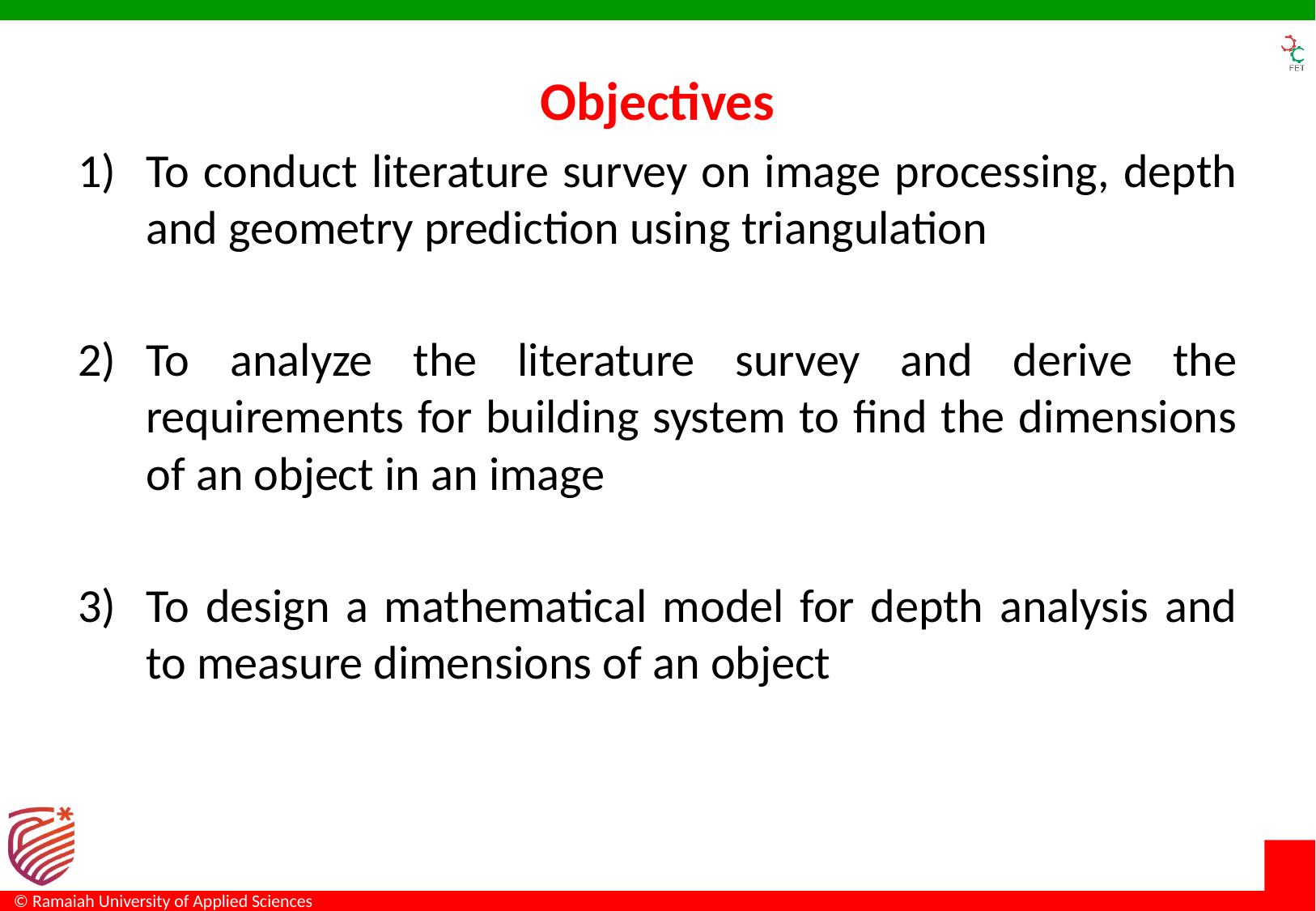

Objectives
To conduct literature survey on image processing, depth and geometry prediction using triangulation

To analyze the literature survey and derive the requirements for building system to find the dimensions of an object in an image

To design a mathematical model for depth analysis and to measure dimensions of an object